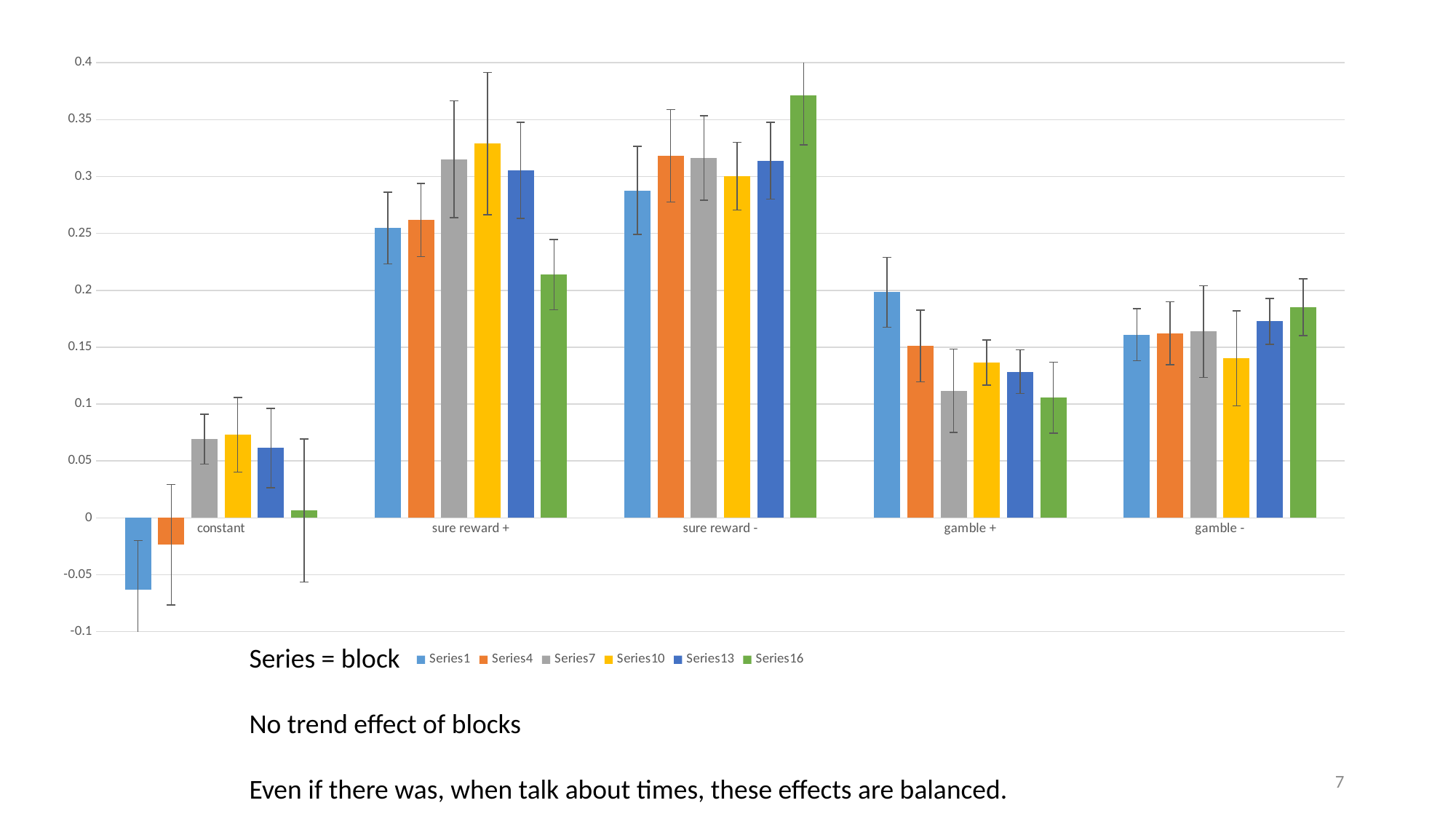

### Chart

| Category |  |  |  |  |  |  |
|---|---|---|---|---|---|---|
| constant | -0.06324268018847047 | -0.0235937258029264 | 0.0690969283663251 | 0.07299064829128267 | 0.06135239595000628 | 0.006454226088734962 |
| sure reward + | 0.2547500727907345 | 0.261653893911308 | 0.31515217850680655 | 0.3288576557791066 | 0.3053605451245879 | 0.21376742854502373 |
| sure reward - | 0.287702091105891 | 0.3182496662727715 | 0.3163933110718456 | 0.300252005272886 | 0.31372763128145803 | 0.37118927266565693 |
| gamble + | 0.19830480320668914 | 0.1509316304020232 | 0.11167191077167715 | 0.1364356324352291 | 0.12836623360906582 | 0.10562505857325076 |
| gamble - | 0.16097159832252078 | 0.16225267609538355 | 0.16379835261099515 | 0.14012878848093943 | 0.17279040078945282 | 0.18507776775795698 |
Series = block

No trend effect of blocks

Even if there was, when talk about times, these effects are balanced.
7